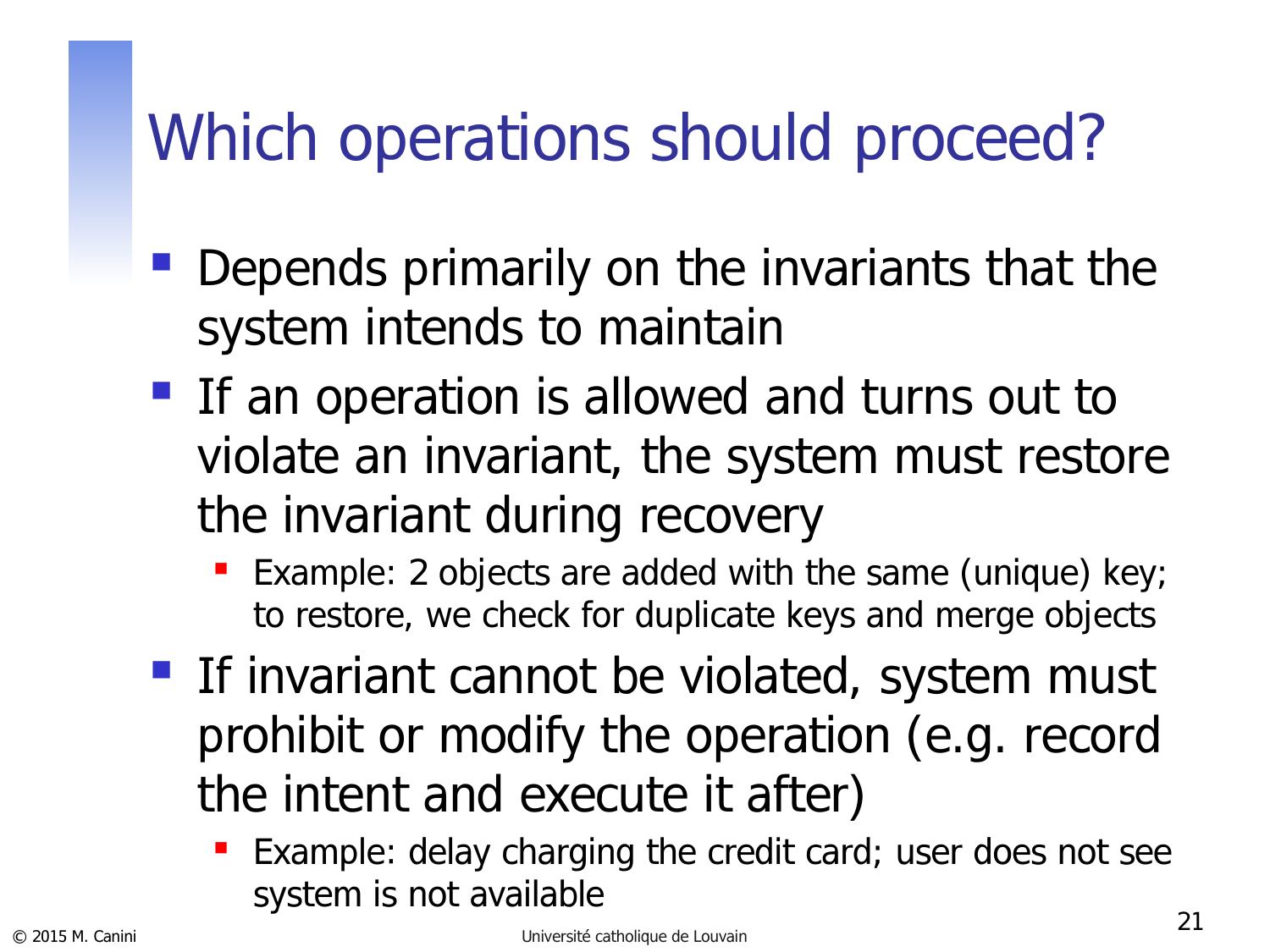

# Which operations should proceed?
Depends primarily on the invariants that the system intends to maintain
If an operation is allowed and turns out to violate an invariant, the system must restore the invariant during recovery
Example: 2 objects are added with the same (unique) key; to restore, we check for duplicate keys and merge objects
If invariant cannot be violated, system must prohibit or modify the operation (e.g. record the intent and execute it after)
Example: delay charging the credit card; user does not see system is not available
21
Université catholique de Louvain